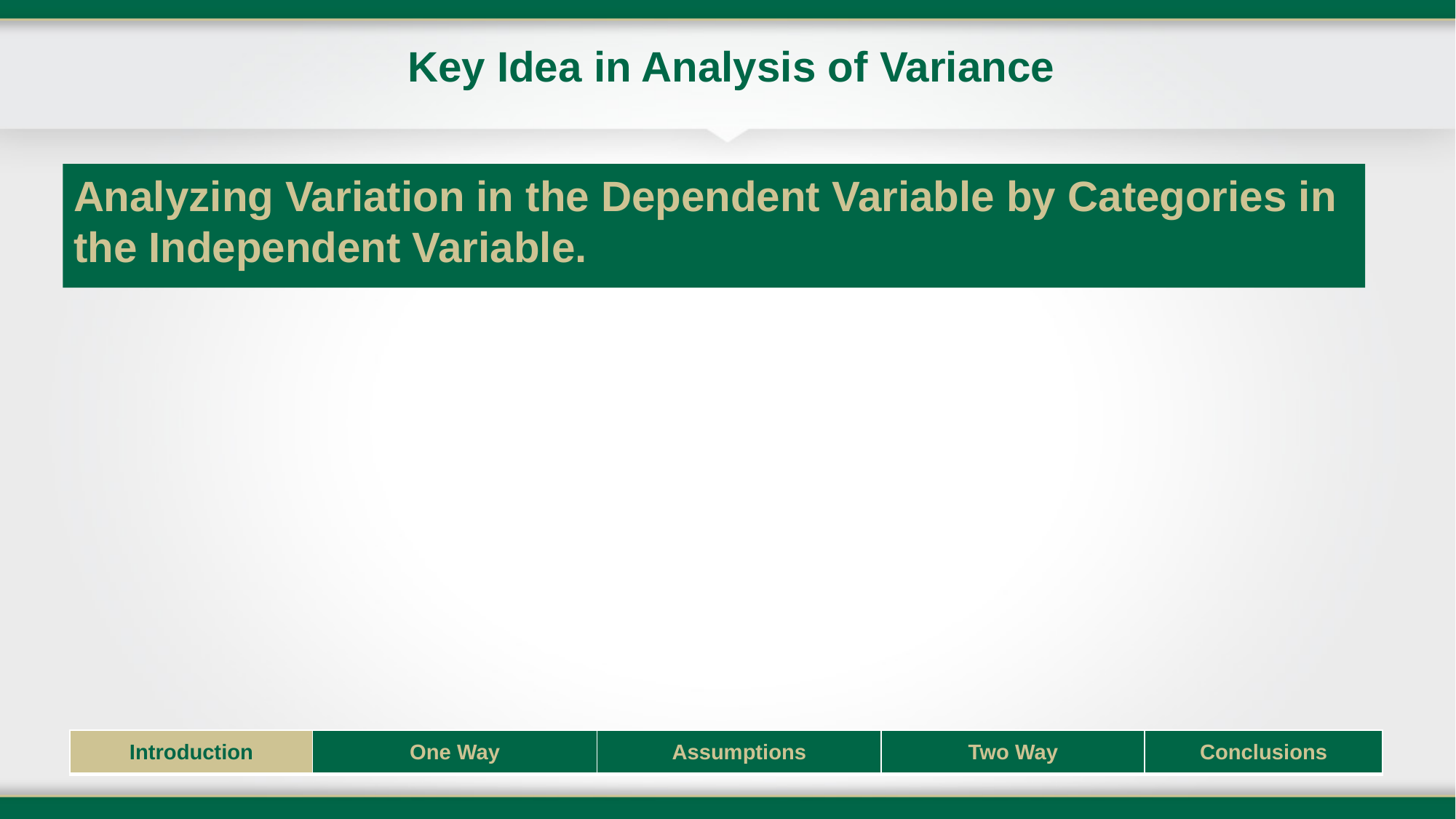

Key Idea in Analysis of Variance
Analyzing Variation in the Dependent Variable by Categories in the Independent Variable.
| Introduction | One Way | Assumptions | Two Way | Conclusions |
| --- | --- | --- | --- | --- |